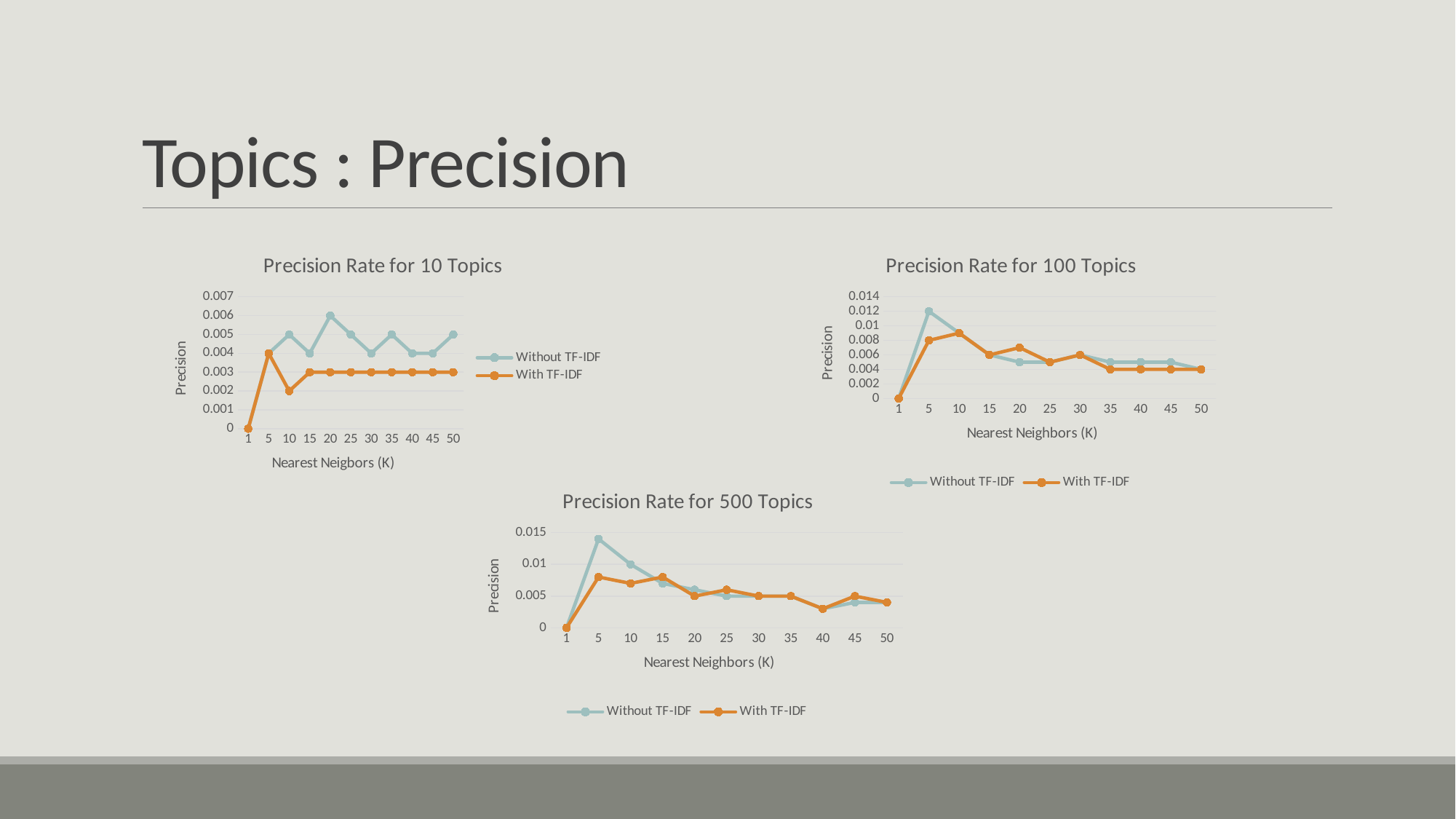

# Topics : Precision

### Chart: Precision Rate for 10 Topics

| Category | Without TF-IDF | With TF-IDF |
|---|---|---|
| 1 | 0.0 | 0.0 |
| 5 | 0.004 | 0.004 |
| 10 | 0.005 | 0.002 |
| 15 | 0.004 | 0.003 |
| 20 | 0.006 | 0.003 |
| 25 | 0.005 | 0.003 |
| 30 | 0.004 | 0.003 |
| 35 | 0.005 | 0.003 |
| 40 | 0.004 | 0.003 |
| 45 | 0.004 | 0.003 |
| 50 | 0.005 | 0.003 |

### Chart: Precision Rate for 100 Topics

| Category | Without TF-IDF | With TF-IDF |
|---|---|---|
| 1 | 0.0 | 0.0 |
| 5 | 0.012 | 0.008 |
| 10 | 0.009 | 0.009 |
| 15 | 0.006 | 0.006 |
| 20 | 0.005 | 0.007 |
| 25 | 0.005 | 0.005 |
| 30 | 0.006 | 0.006 |
| 35 | 0.005 | 0.004 |
| 40 | 0.005 | 0.004 |
| 45 | 0.005 | 0.004 |
| 50 | 0.004 | 0.004 |

### Chart: Precision Rate for 500 Topics

| Category | Without TF-IDF | With TF-IDF |
|---|---|---|
| 1 | 0.0 | 0.0 |
| 5 | 0.014 | 0.008 |
| 10 | 0.01 | 0.007 |
| 15 | 0.007 | 0.008 |
| 20 | 0.006 | 0.005 |
| 25 | 0.005 | 0.006 |
| 30 | 0.005 | 0.005 |
| 35 | 0.005 | 0.005 |
| 40 | 0.003 | 0.003 |
| 45 | 0.004 | 0.005 |
| 50 | 0.004 | 0.004 |